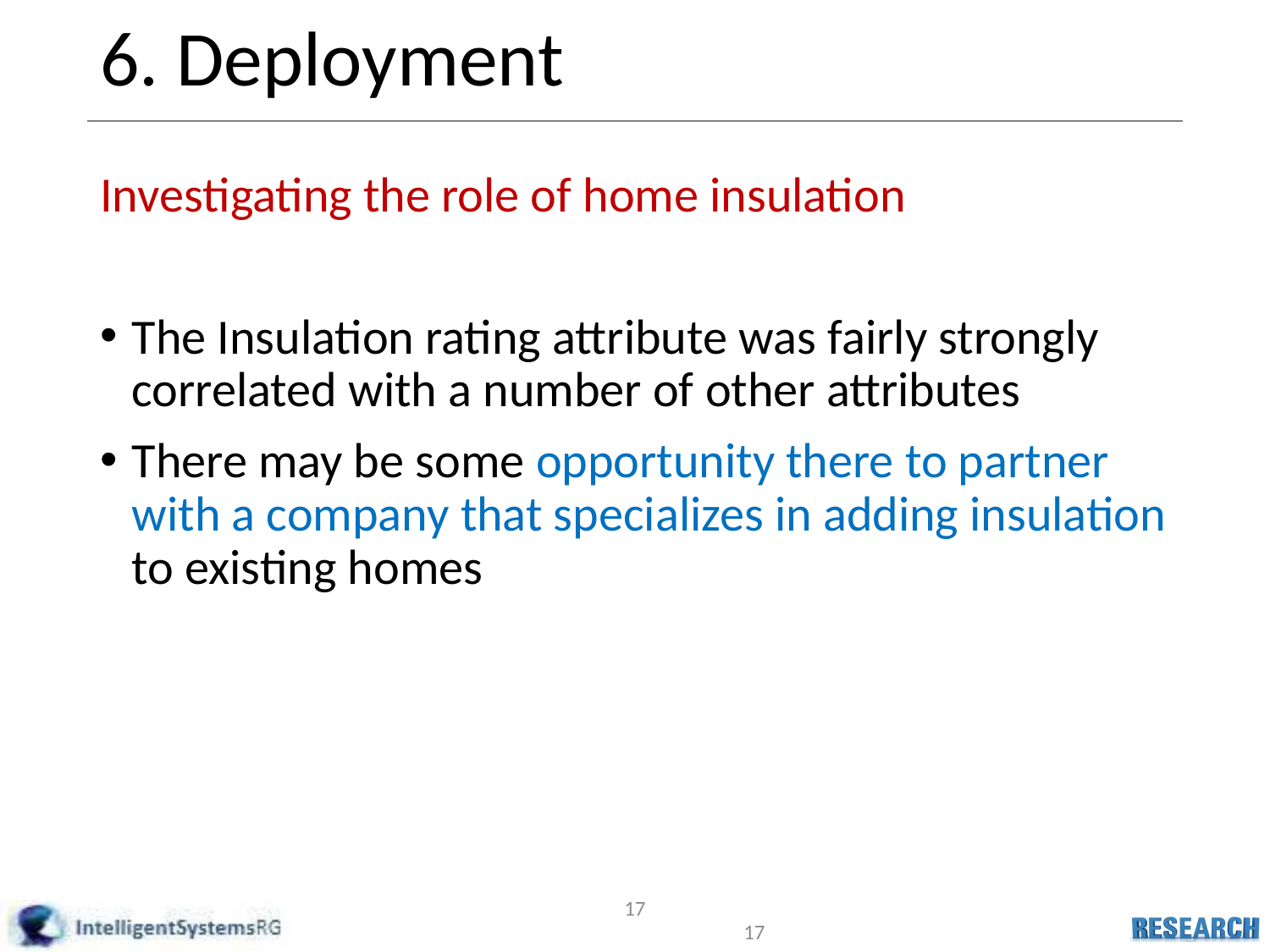

# 6. Deployment
Investigating the role of home insulation

The Insulation rating attribute was fairly strongly correlated with a number of other attributes
There may be some opportunity there to partner with a company that specializes in adding insulation to existing homes
17